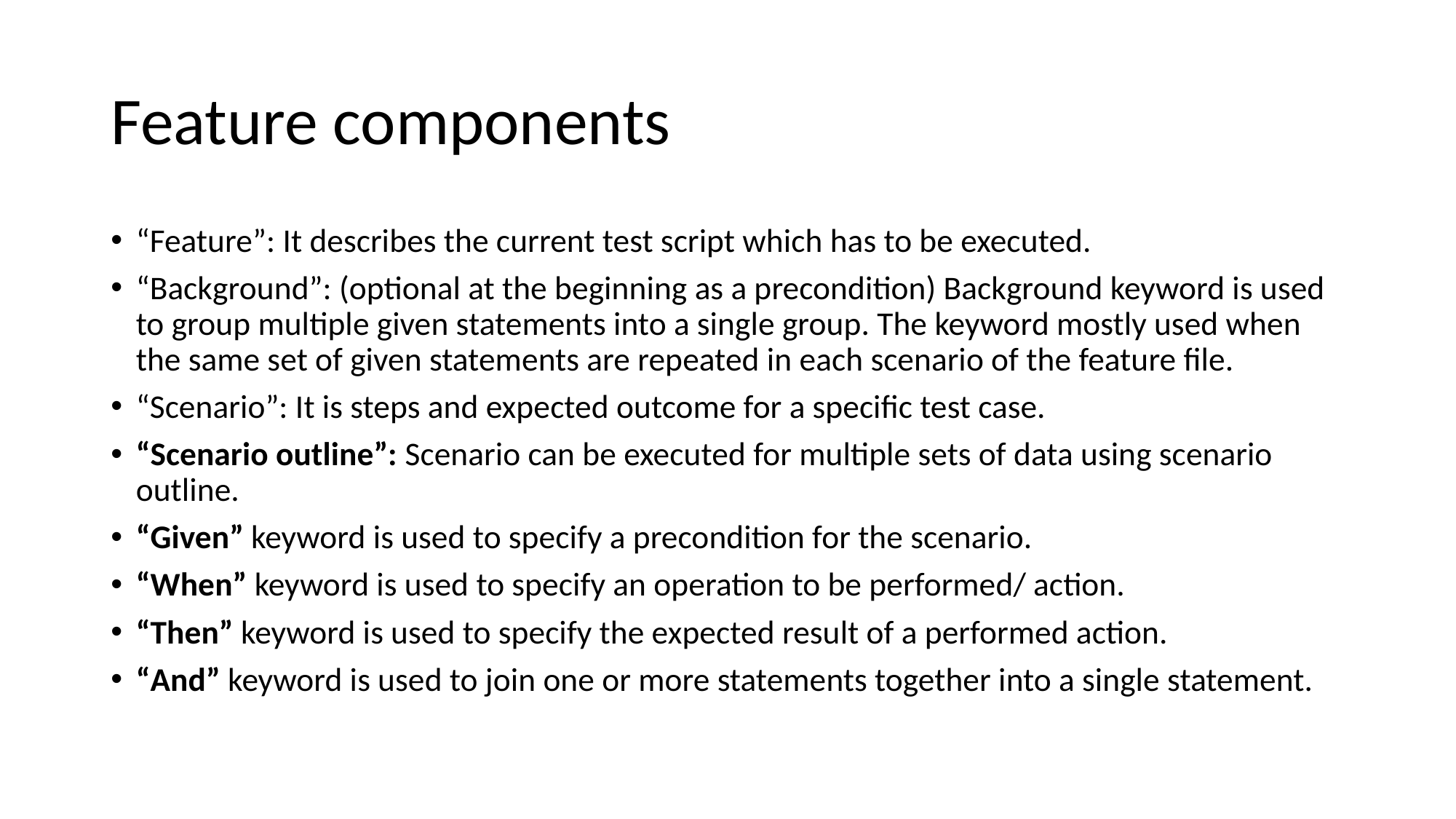

# Feature components
“Feature”: It describes the current test script which has to be executed.
“Background”: (optional at the beginning as a precondition) Background keyword is used to group multiple given statements into a single group. The keyword mostly used when the same set of given statements are repeated in each scenario of the feature file.
“Scenario”: It is steps and expected outcome for a specific test case.
“Scenario outline”: Scenario can be executed for multiple sets of data using scenario outline.
“Given” keyword is used to specify a precondition for the scenario.
“When” keyword is used to specify an operation to be performed/ action.
“Then” keyword is used to specify the expected result of a performed action.
“And” keyword is used to join one or more statements together into a single statement.